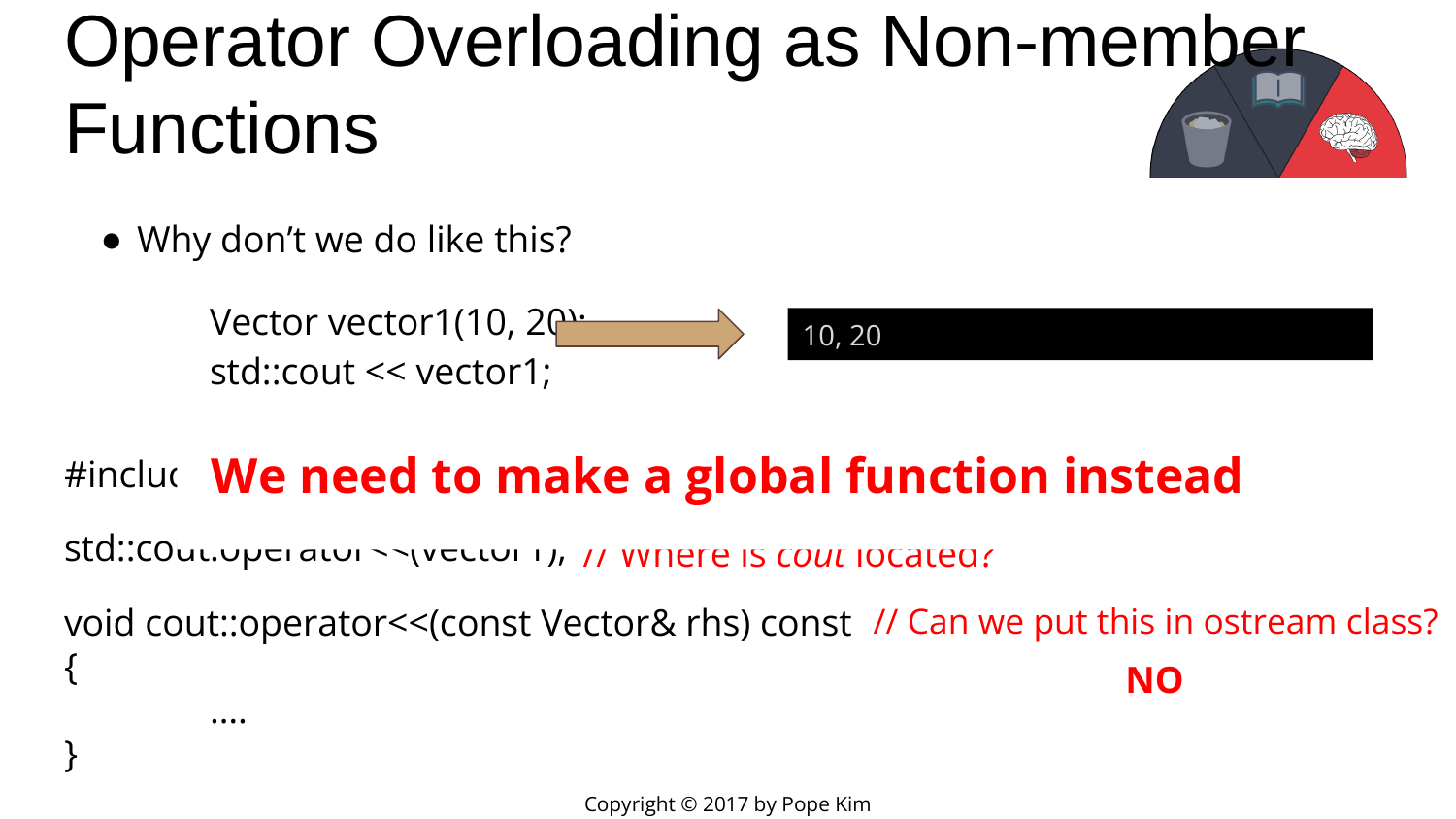

# Operator Overloading as Non-member Functions
Why don’t we do like this?
	Vector vector1(10, 20);
	std::cout << vector1;
10, 20

We need to make a global function instead
#include <iostream>
std::cout.operator<<(vector1);
// Where is cout located?
void cout::operator<<(const Vector& rhs) const
{
	….
}
// Can we put this in ostream class?
NO